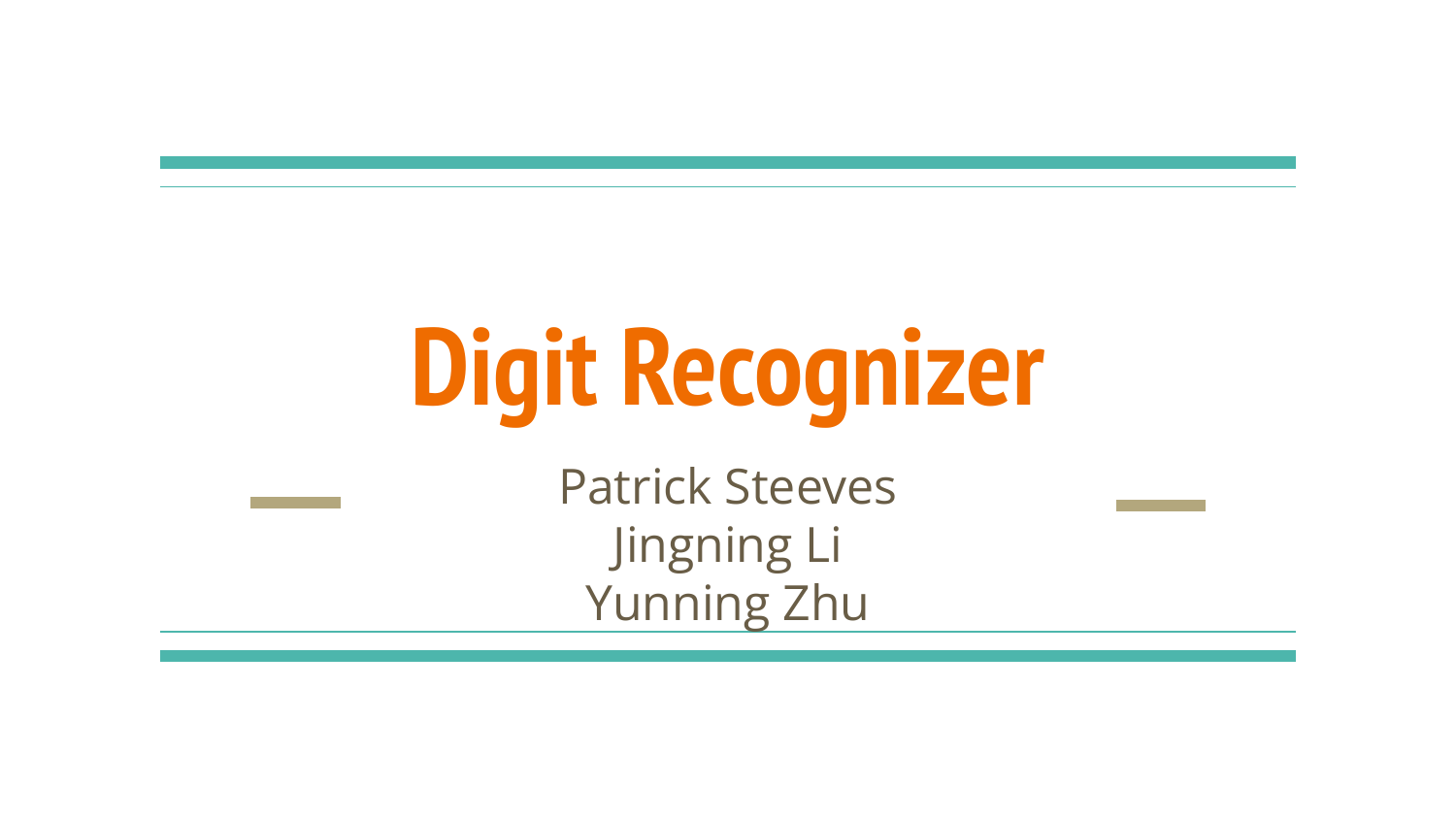

# Digit Recognizer
Patrick Steeves
Jingning Li
Yunning Zhu